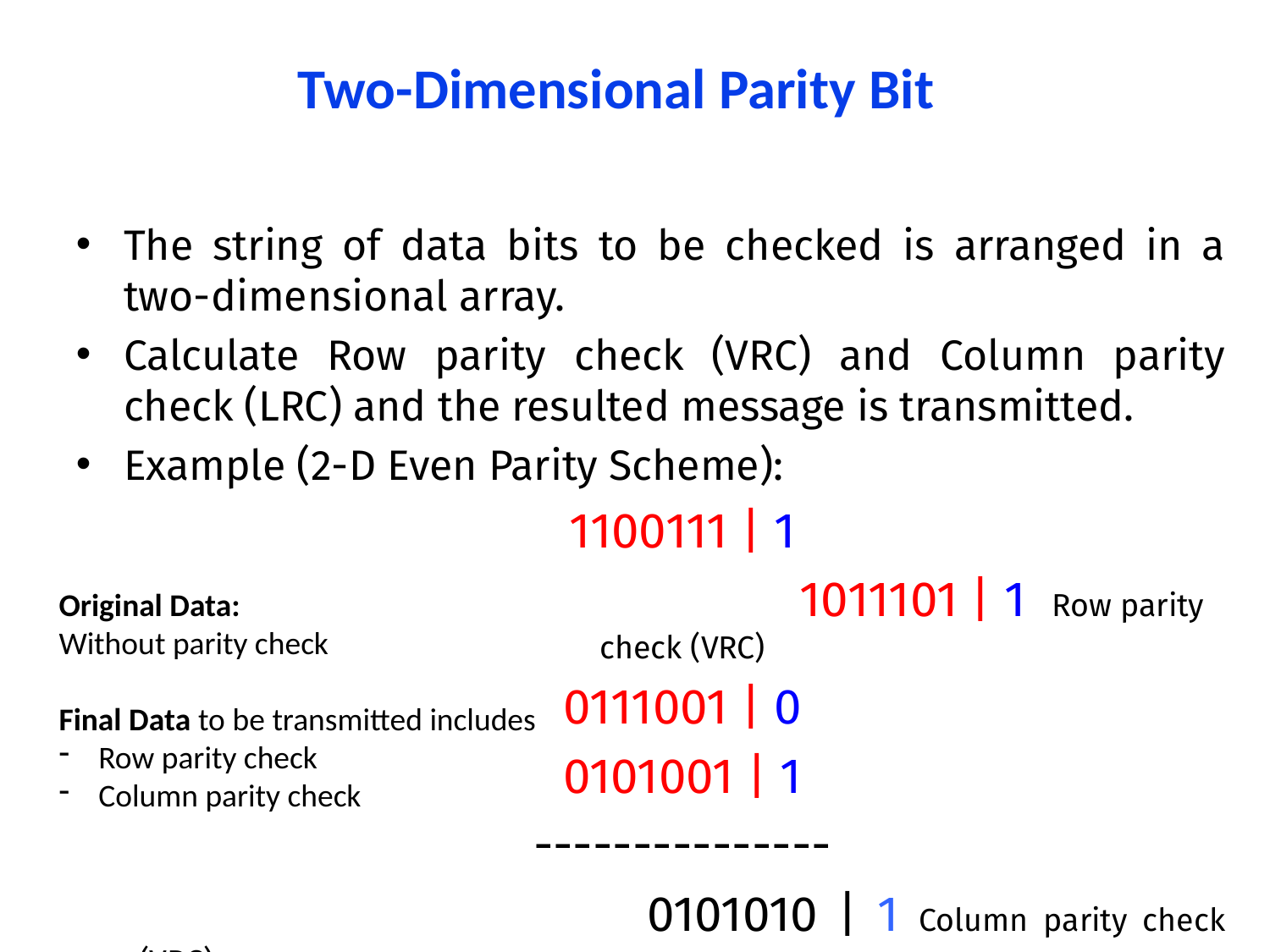

Two-Dimensional Parity Bit
The string of data bits to be checked is arranged in a two-dimensional array.
Calculate Row parity check (VRC) and Column parity check (LRC) and the resulted message is transmitted.
Example (2-D Even Parity Scheme):
1100111 | 1
				          1011101 | 1  Row parity check (VRC)
0111001 | 0
0101001 | 1
---------------
			       0101010 | 1 Column parity check (VRC)

Original Data:
Without parity check

Final Data to be transmitted includes
Row parity check
Column parity check